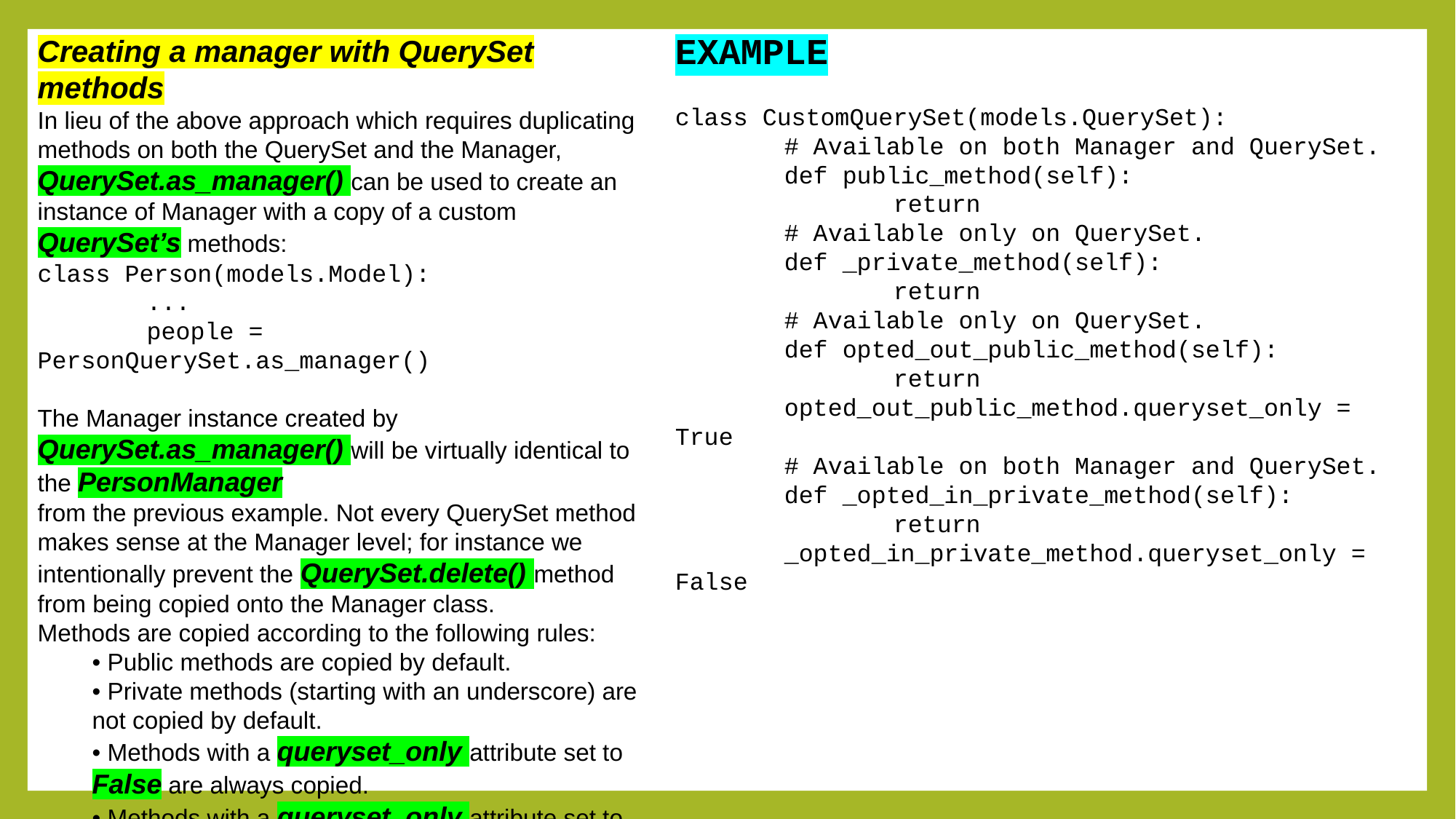

EXAMPLE

class CustomQuerySet(models.QuerySet):
	# Available on both Manager and QuerySet.
	def public_method(self):
		return
	# Available only on QuerySet.
	def _private_method(self):
		return
	# Available only on QuerySet.
	def opted_out_public_method(self):
		return
	opted_out_public_method.queryset_only = True
	# Available on both Manager and QuerySet.
	def _opted_in_private_method(self):
		return
	_opted_in_private_method.queryset_only = False
Creating a manager with QuerySet methods
In lieu of the above approach which requires duplicating methods on both the QuerySet and the Manager, QuerySet.as_manager() can be used to create an instance of Manager with a copy of a custom QuerySet’s methods:
class Person(models.Model):
	...
	people = PersonQuerySet.as_manager()

The Manager instance created by QuerySet.as_manager() will be virtually identical to the PersonManager
from the previous example. Not every QuerySet method makes sense at the Manager level; for instance we intentionally prevent the QuerySet.delete() method from being copied onto the Manager class.
Methods are copied according to the following rules:
• Public methods are copied by default.
• Private methods (starting with an underscore) are not copied by default.
• Methods with a queryset_only attribute set to False are always copied.
• Methods with a queryset_only attribute set to True are never copied.